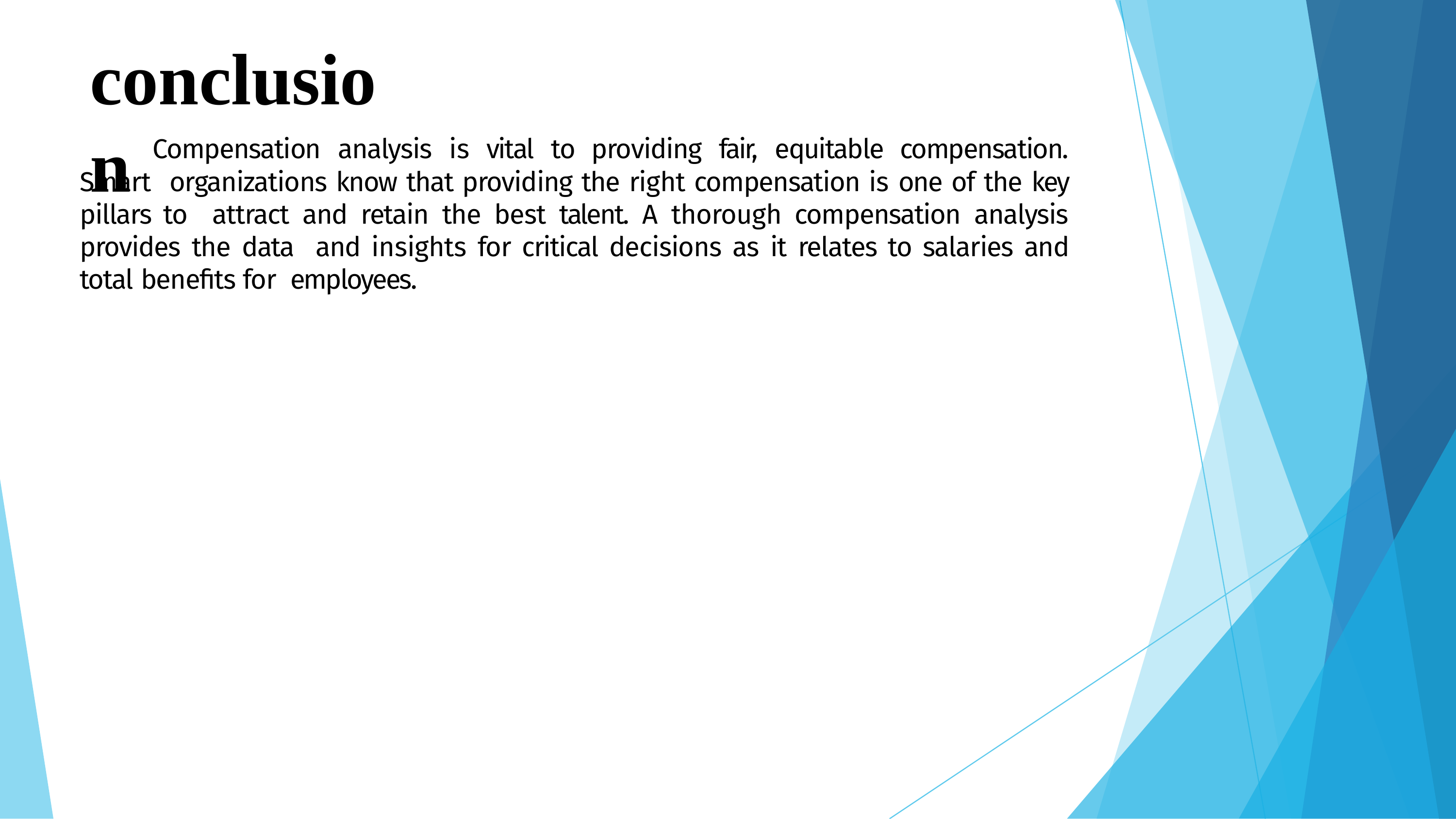

# conclusion
	Compensation analysis is vital to providing fair, equitable compensation. Smart  organizations know that providing the right compensation is one of the key pillars to  attract and retain the best talent. A thorough compensation analysis provides the data  and insights for critical decisions as it relates to salaries and total benefits for  employees.